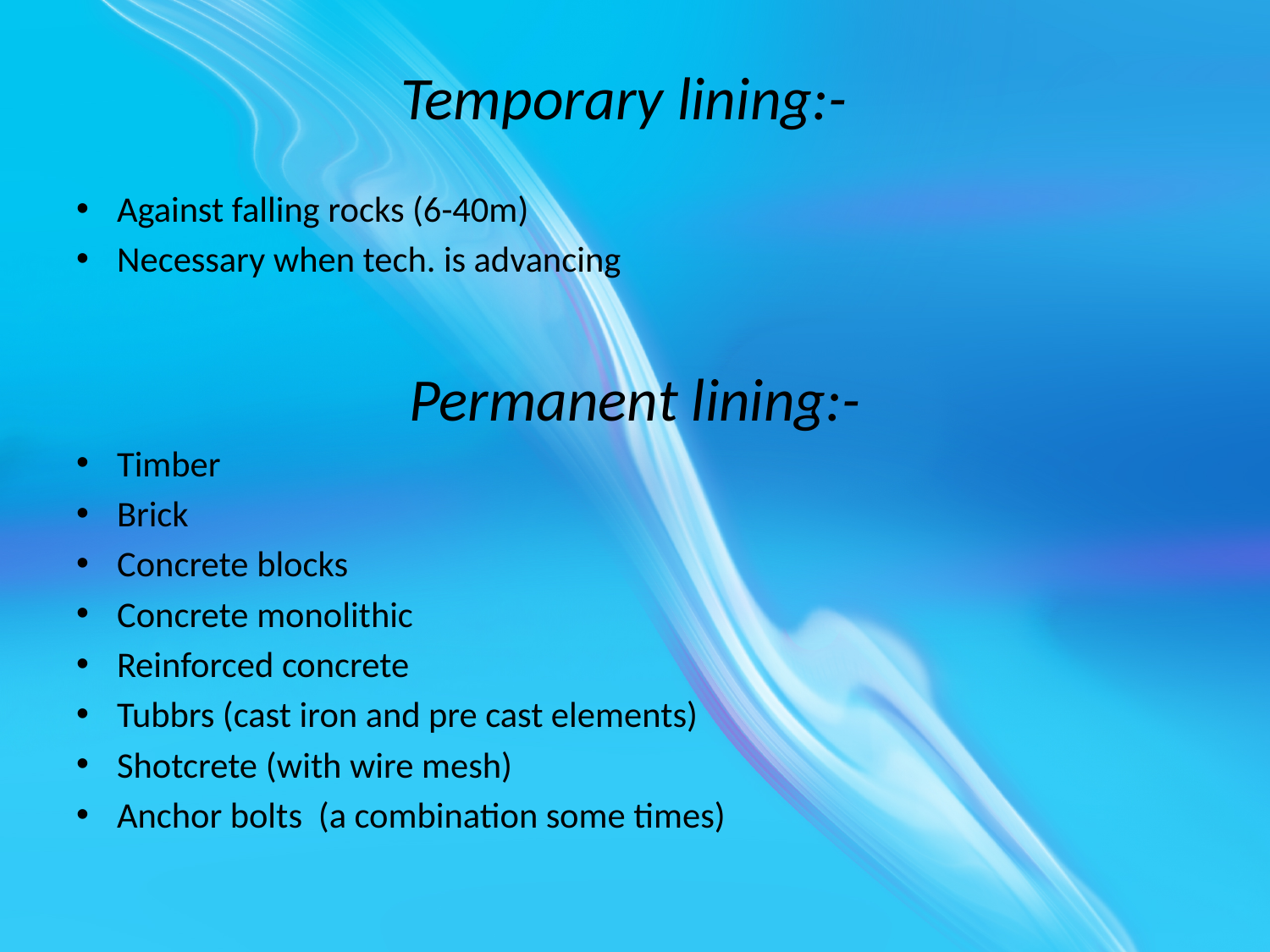

# Temporary lining:-
Against falling rocks (6-40m)
Necessary when tech. is advancing

Permanent lining:-
Timber
Brick
Concrete blocks
Concrete monolithic
Reinforced concrete
Tubbrs (cast iron and pre cast elements)
Shotcrete (with wire mesh)
Anchor bolts  (a combination some times)